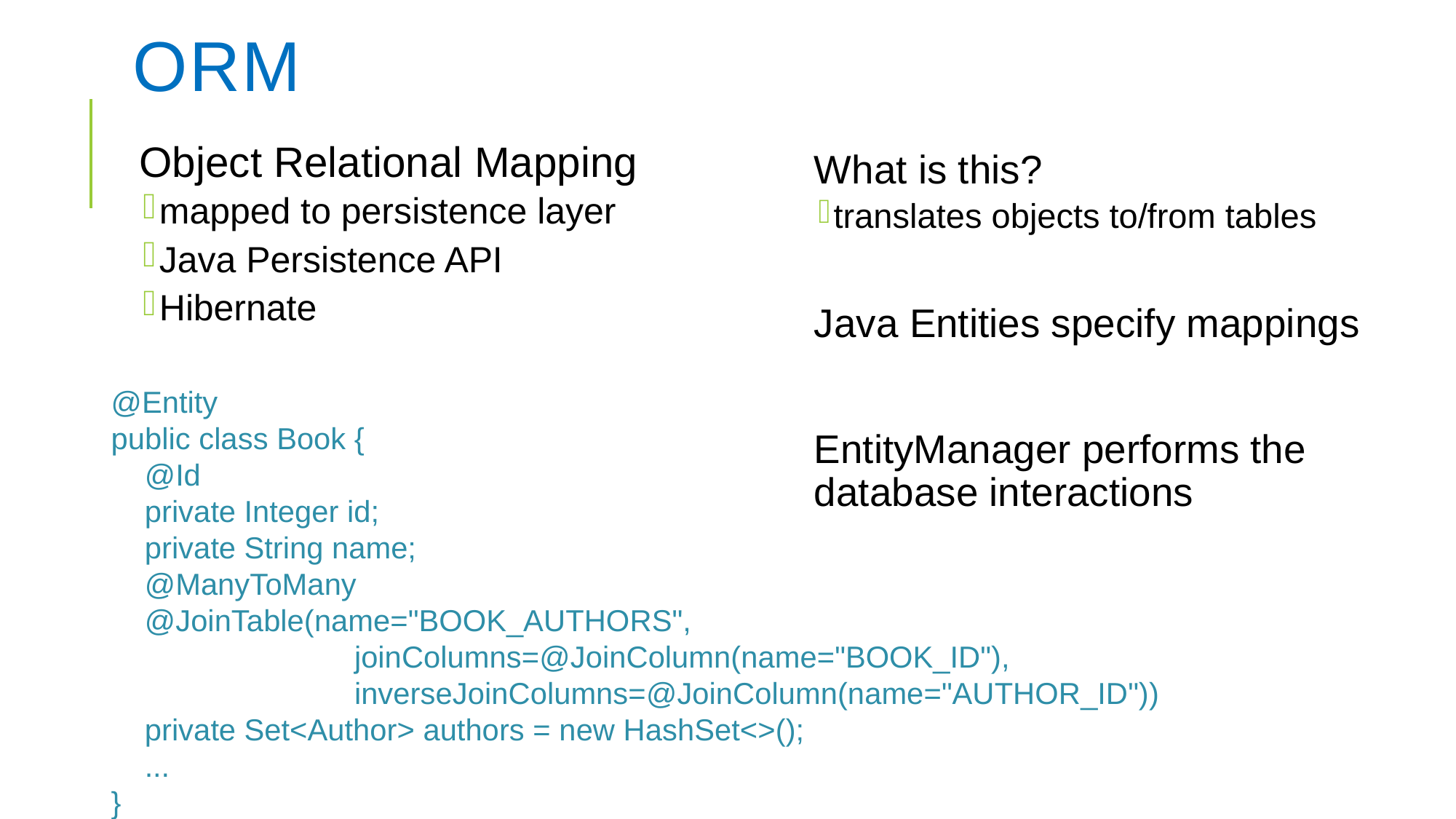

# ORM
Object Relational Mapping
mapped to persistence layer
Java Persistence API
Hibernate

What is this?
translates objects to/from tables

Java Entities specify mappings

EntityManager performs the database interactions

@Entity
public class Book {
    @Id
    private Integer id;
    private String name;
    @ManyToMany
    @JoinTable(name="BOOK_AUTHORS",
    		   joinColumns=@JoinColumn(name="BOOK_ID"),
    		   inverseJoinColumns=@JoinColumn(name="AUTHOR_ID"))
    private Set<Author> authors = new HashSet<>();
    ...
}